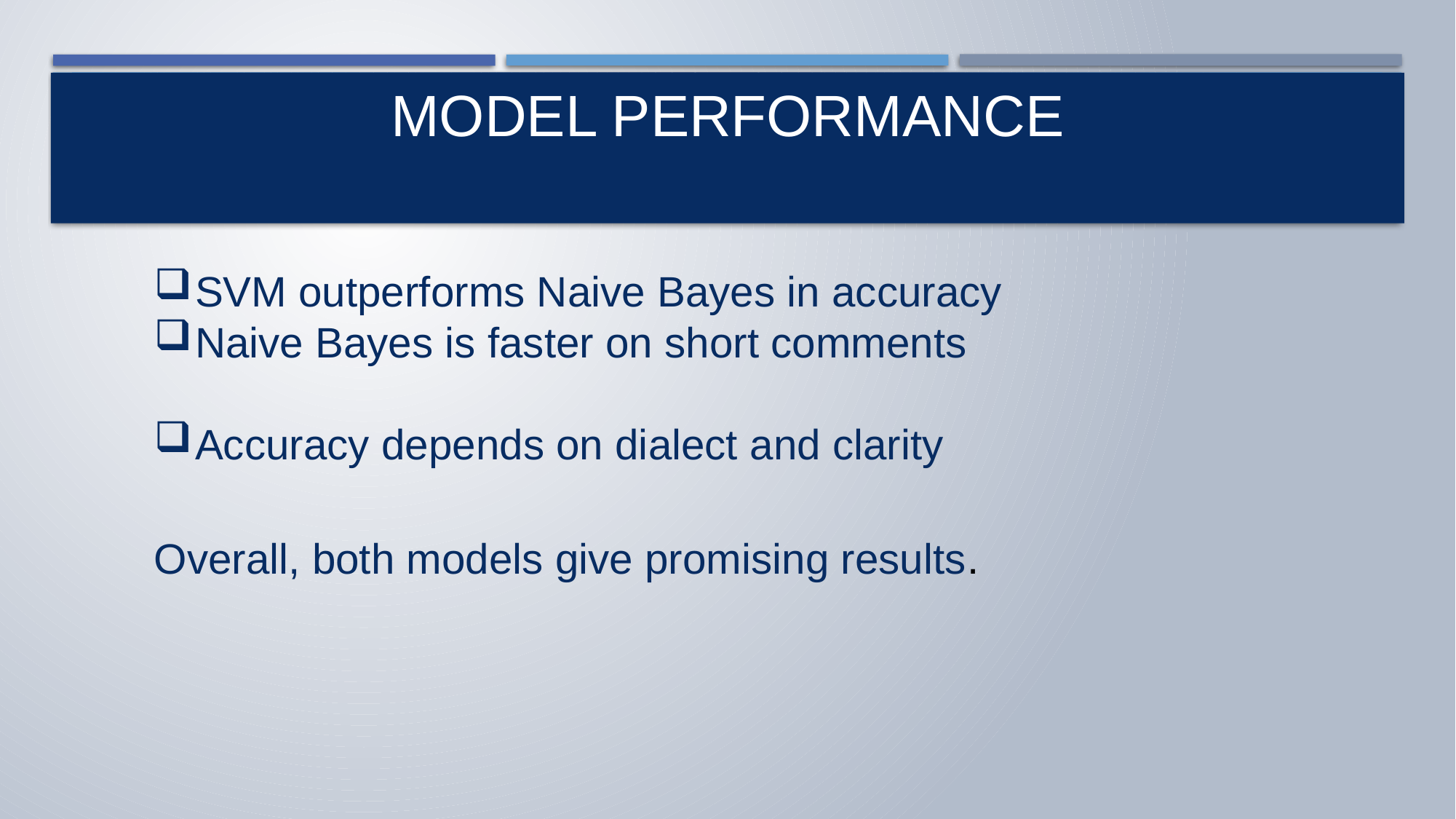

# Model Performance
SVM outperforms Naive Bayes in accuracy
Naive Bayes is faster on short comments

Accuracy depends on dialect and clarity

Overall, both models give promising results.